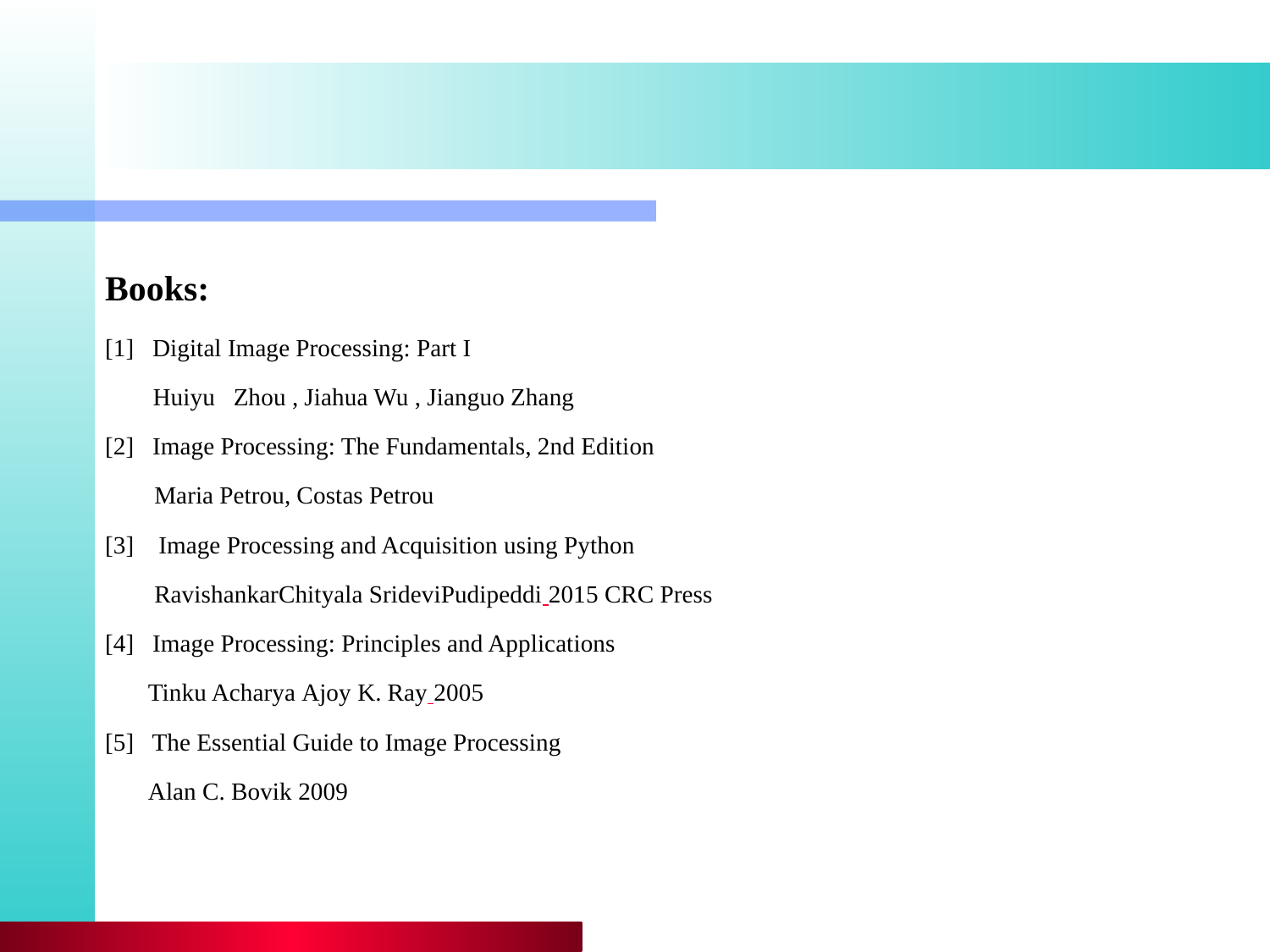

Books:
[1]   Digital Image Processing: Part I
	Huiyu   Zhou , Jiahua Wu , Jianguo Zhang
[2]   Image Processing: The Fundamentals, 2nd Edition
        Maria Petrou, Costas Petrou
[3]    Image Processing and Acquisition using Python
        RavishankarChityala SrideviPudipeddi 2015 CRC Press
[4]   Image Processing: Principles and Applications
       Tinku Acharya Ajoy K. Ray 2005
[5]   The Essential Guide to Image Processing
       Alan C. Bovik 2009